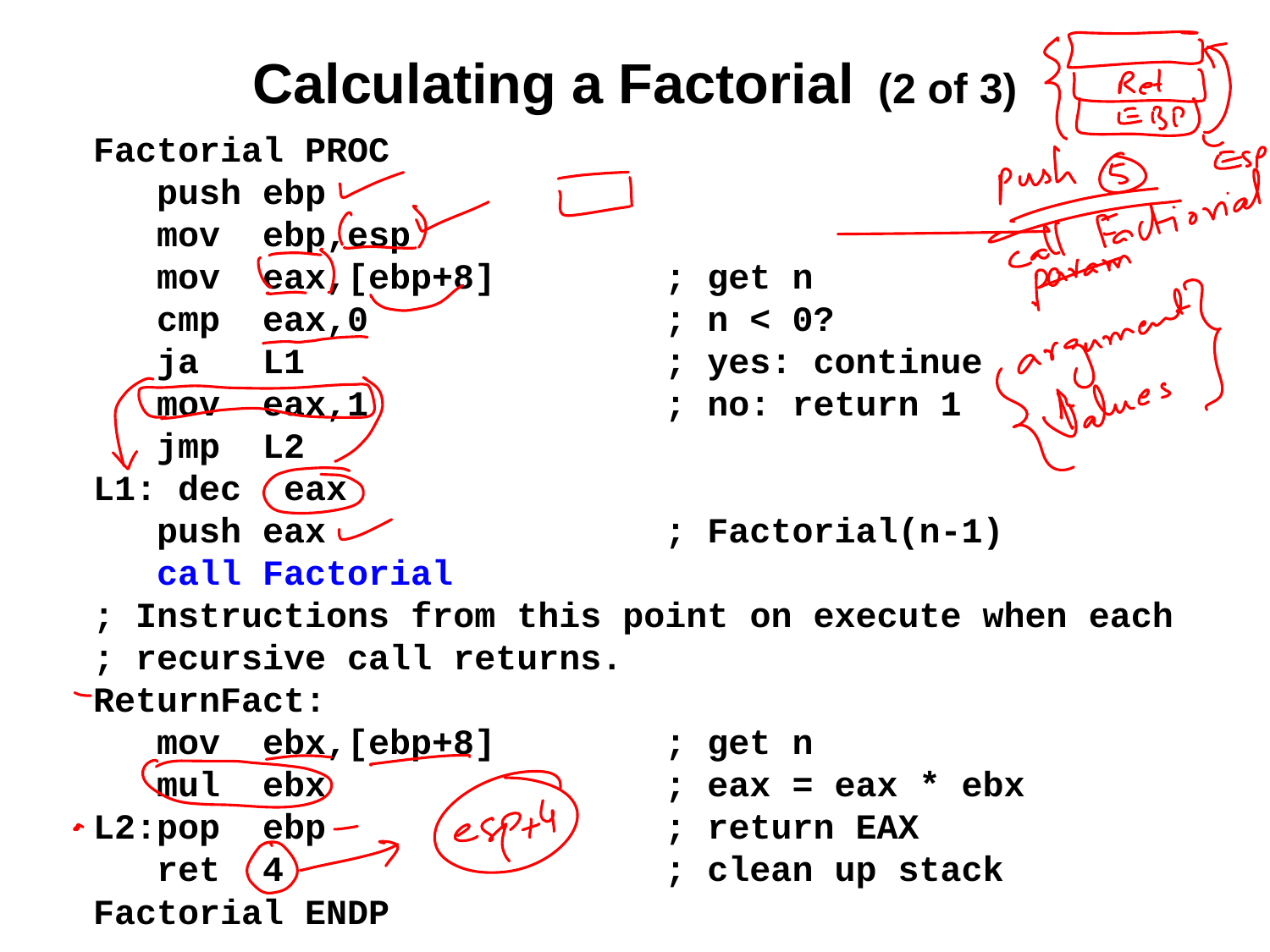

# Calculating a Factorial  (2 of 3)
Factorial PROC
	push ebp
	mov  ebp,esp
	mov  eax,[ebp+8]        ; get n
	cmp  eax,0              ; n < 0?
	ja   L1                 ; yes: continue
	mov  eax,1              ; no: return 1
	jmp  L2
L1: dec  eax
	push eax                ; Factorial(n-1)
	call Factorial
; Instructions from this point on execute when each
; recursive call returns.
ReturnFact:
	mov  ebx,[ebp+8]        ; get n
	mul  ebx                ; eax = eax * ebx
L2:pop  ebp                ; return EAX
	ret  4                  ; clean up stack
Factorial ENDP